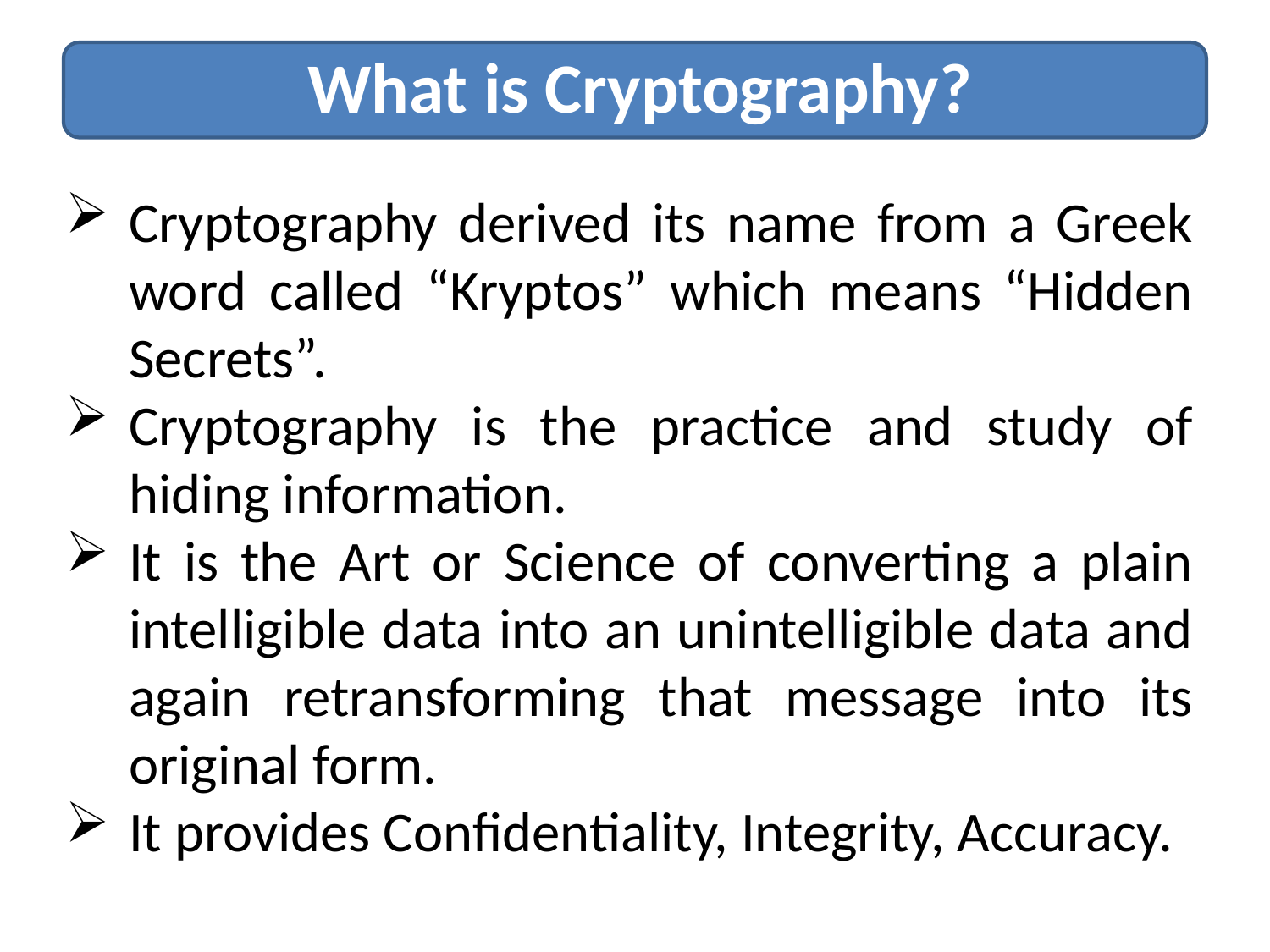

# What is Cryptography?

Cryptography derived its name from a Greek word called “Kryptos” which means “Hidden Secrets”.
Cryptography is the practice and study of hiding information.
It is the Art or Science of converting a plain intelligible data into an unintelligible data and again retransforming that message into its original form.
It provides Confidentiality, Integrity, Accuracy.

7